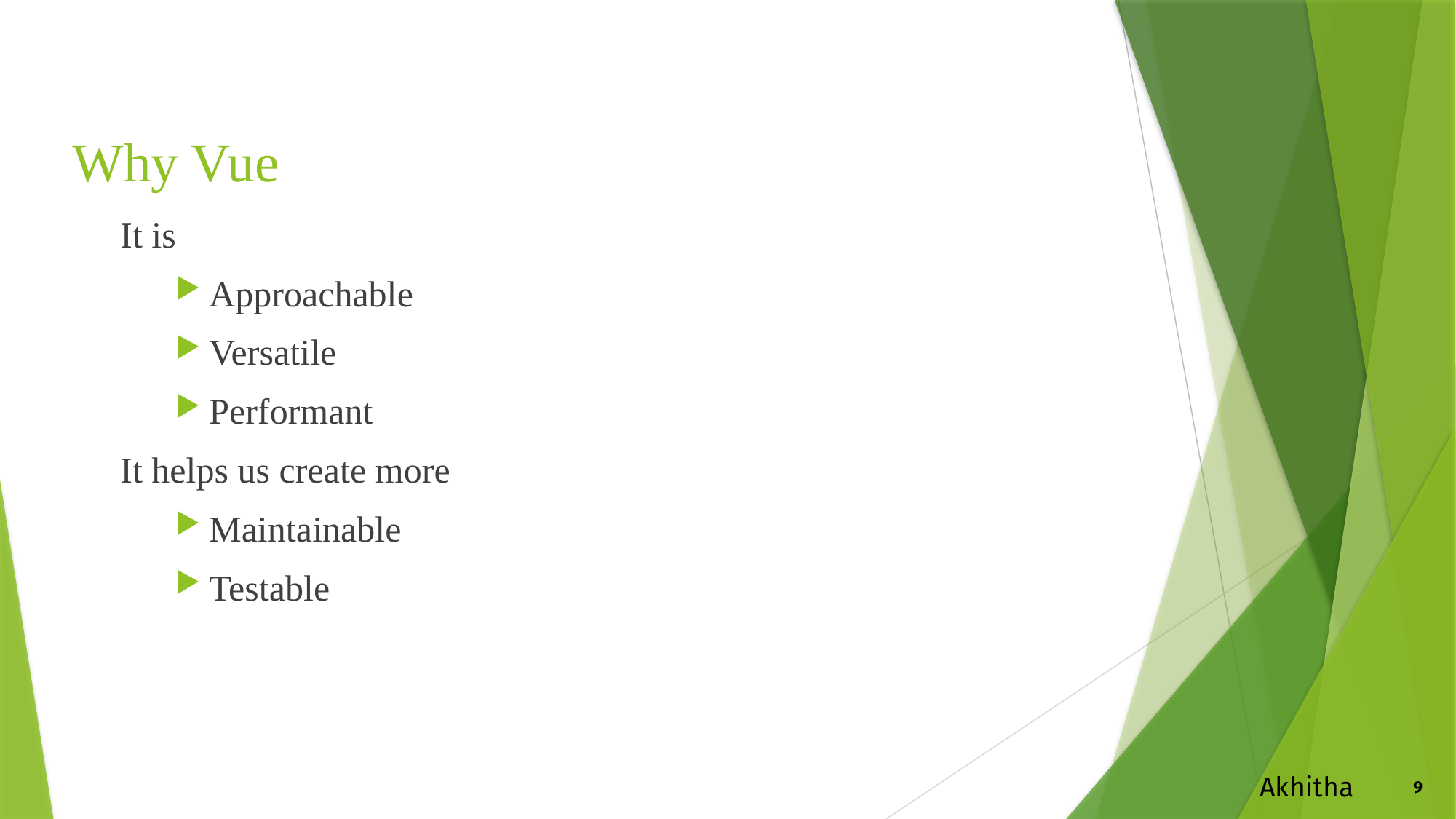

# Why Vue
It is
Approachable
Versatile
Performant
It helps us create more
Maintainable
Testable
Akhitha
9